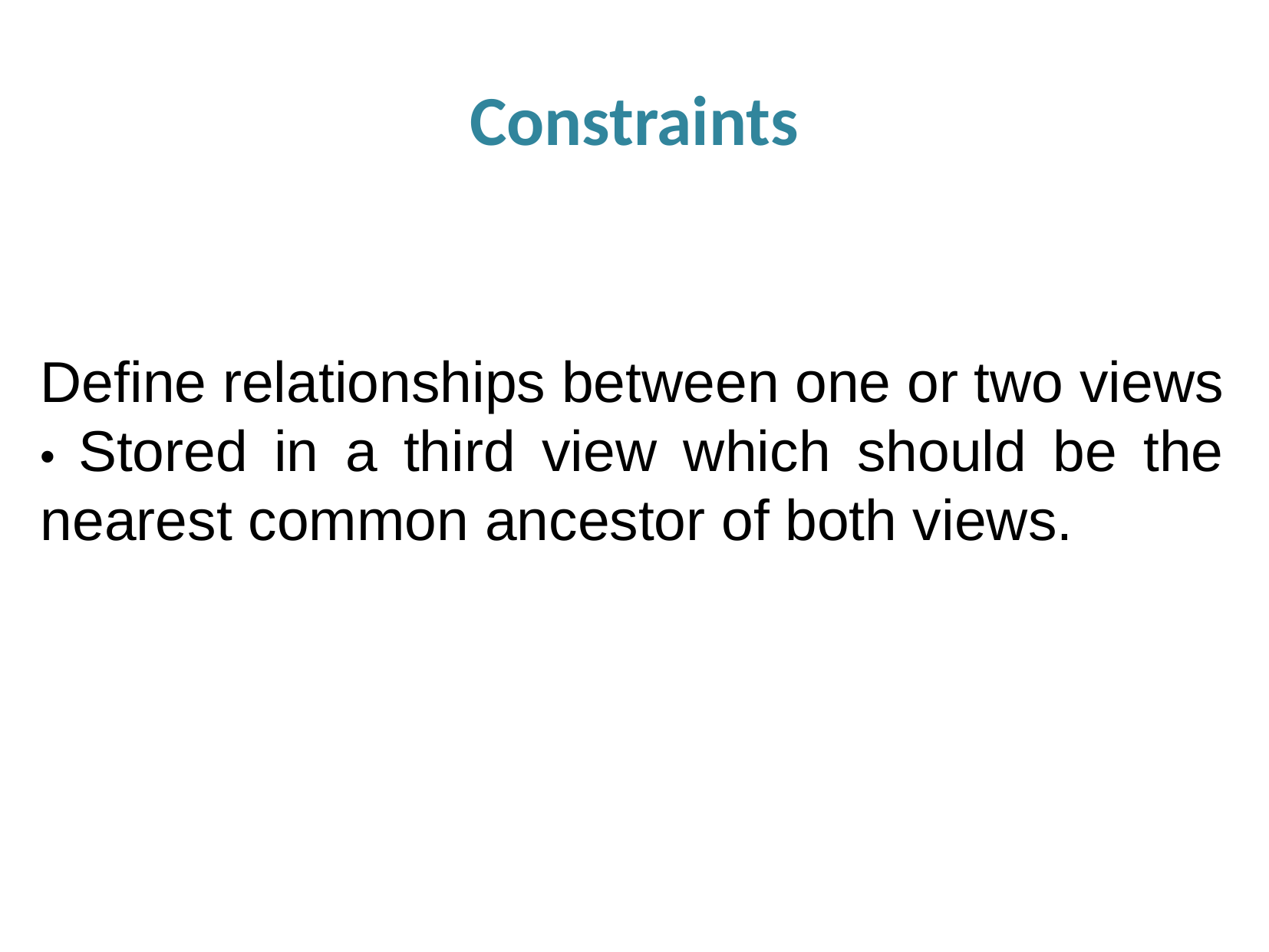

Constraints
Define relationships between one or two views
• Stored in a third view which should be the nearest common ancestor of both views.